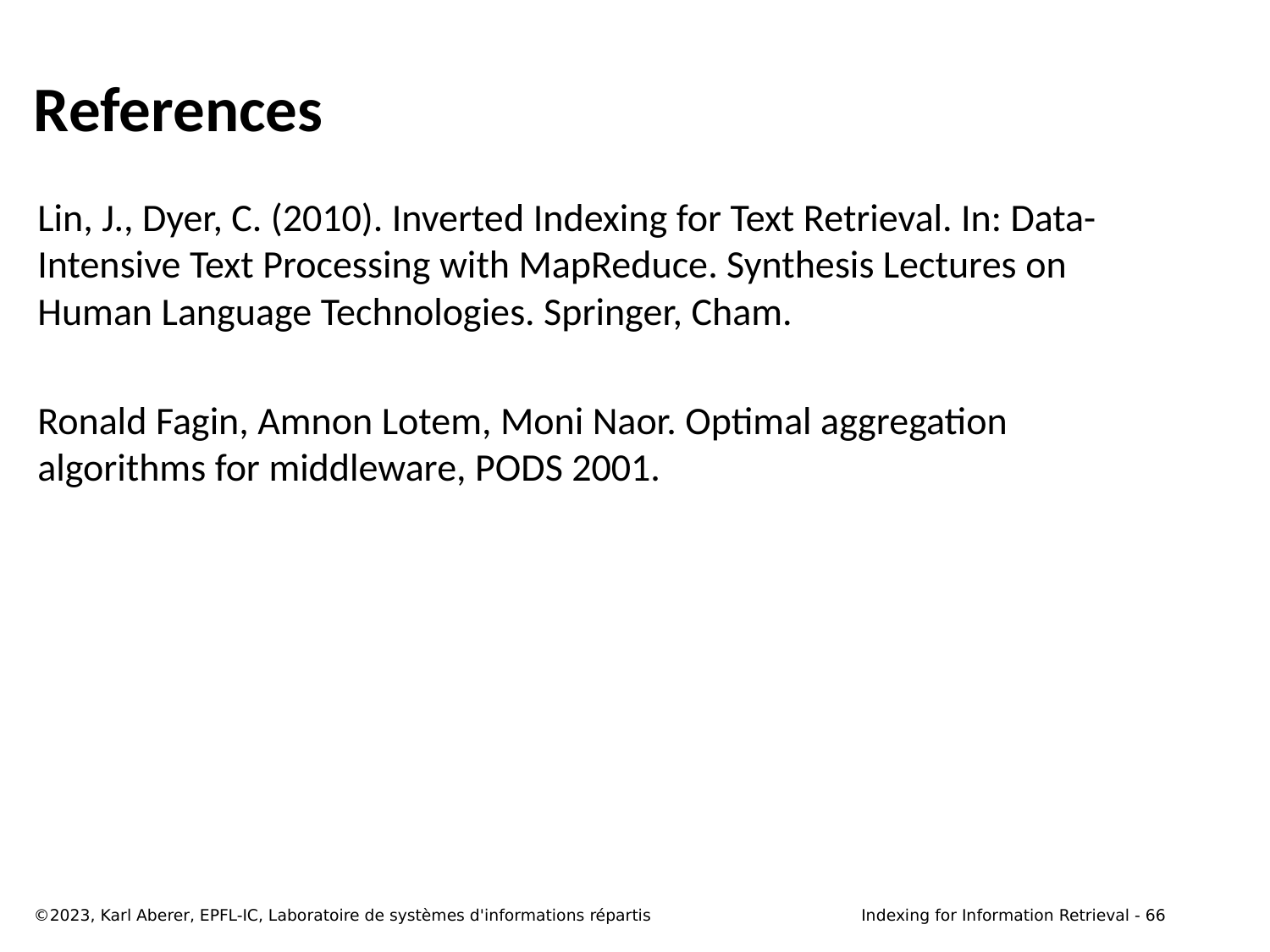

# References
Lin, J., Dyer, C. (2010). Inverted Indexing for Text Retrieval. In: Data-Intensive Text Processing with MapReduce. Synthesis Lectures on Human Language Technologies. Springer, Cham.

Ronald Fagin, Amnon Lotem, Moni Naor. Optimal aggregation algorithms for middleware, PODS 2001.

©2023, Karl Aberer, EPFL-IC, Laboratoire de systèmes d'informations répartis